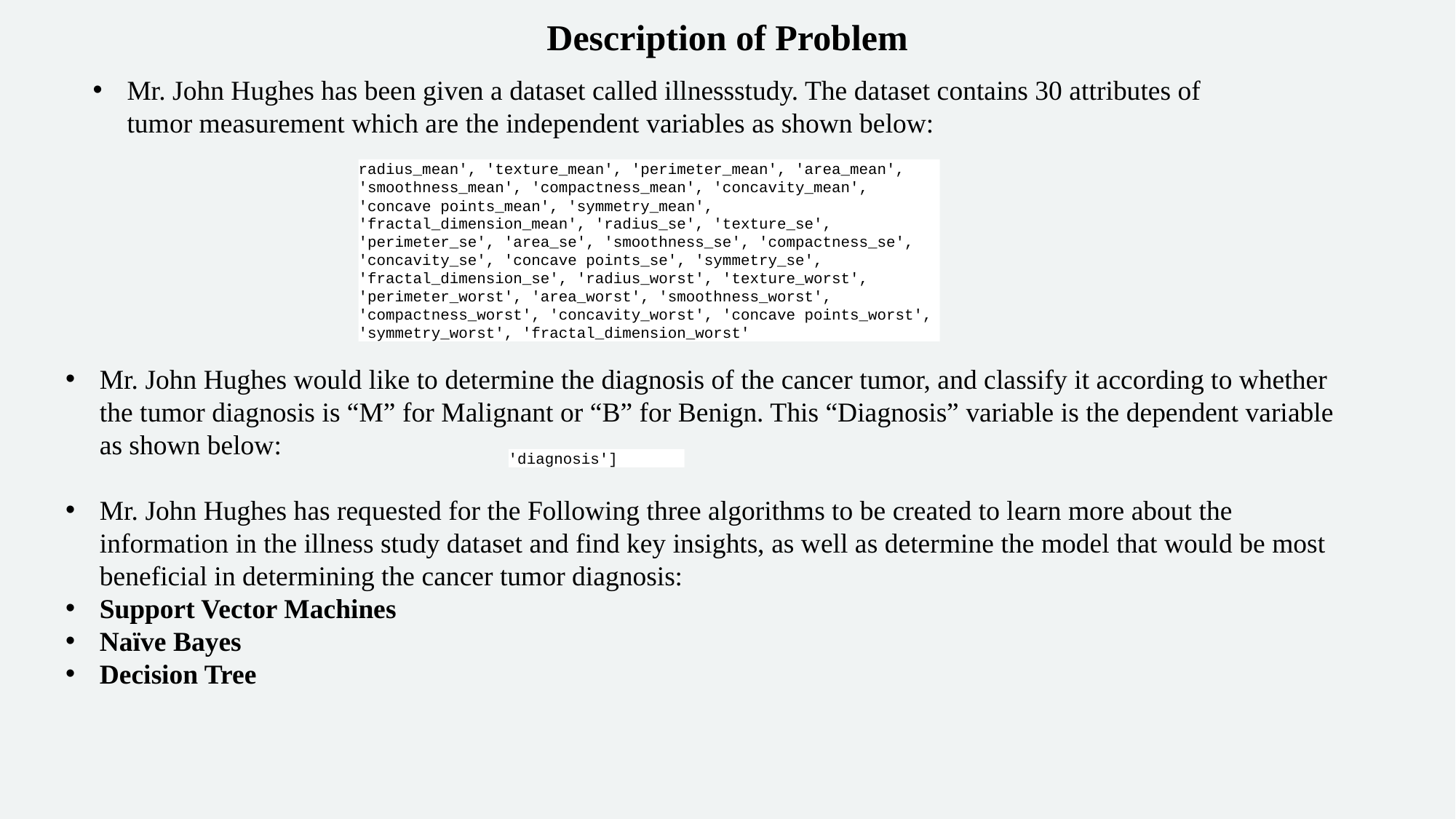

Description of Problem
Mr. John Hughes has been given a dataset called illnessstudy. The dataset contains 30 attributes of tumor measurement which are the independent variables as shown below:
radius_mean', 'texture_mean', 'perimeter_mean', 'area_mean', 'smoothness_mean', 'compactness_mean', 'concavity_mean', 'concave points_mean', 'symmetry_mean', 'fractal_dimension_mean', 'radius_se', 'texture_se', 'perimeter_se', 'area_se', 'smoothness_se', 'compactness_se', 'concavity_se', 'concave points_se', 'symmetry_se', 'fractal_dimension_se', 'radius_worst', 'texture_worst', 'perimeter_worst', 'area_worst', 'smoothness_worst', 'compactness_worst', 'concavity_worst', 'concave points_worst', 'symmetry_worst', 'fractal_dimension_worst'
Mr. John Hughes would like to determine the diagnosis of the cancer tumor, and classify it according to whether the tumor diagnosis is “M” for Malignant or “B” for Benign. This “Diagnosis” variable is the dependent variable as shown below:

Mr. John Hughes has requested for the Following three algorithms to be created to learn more about the information in the illness study dataset and find key insights, as well as determine the model that would be most beneficial in determining the cancer tumor diagnosis:
Support Vector Machines
Naïve Bayes
Decision Tree

'diagnosis']